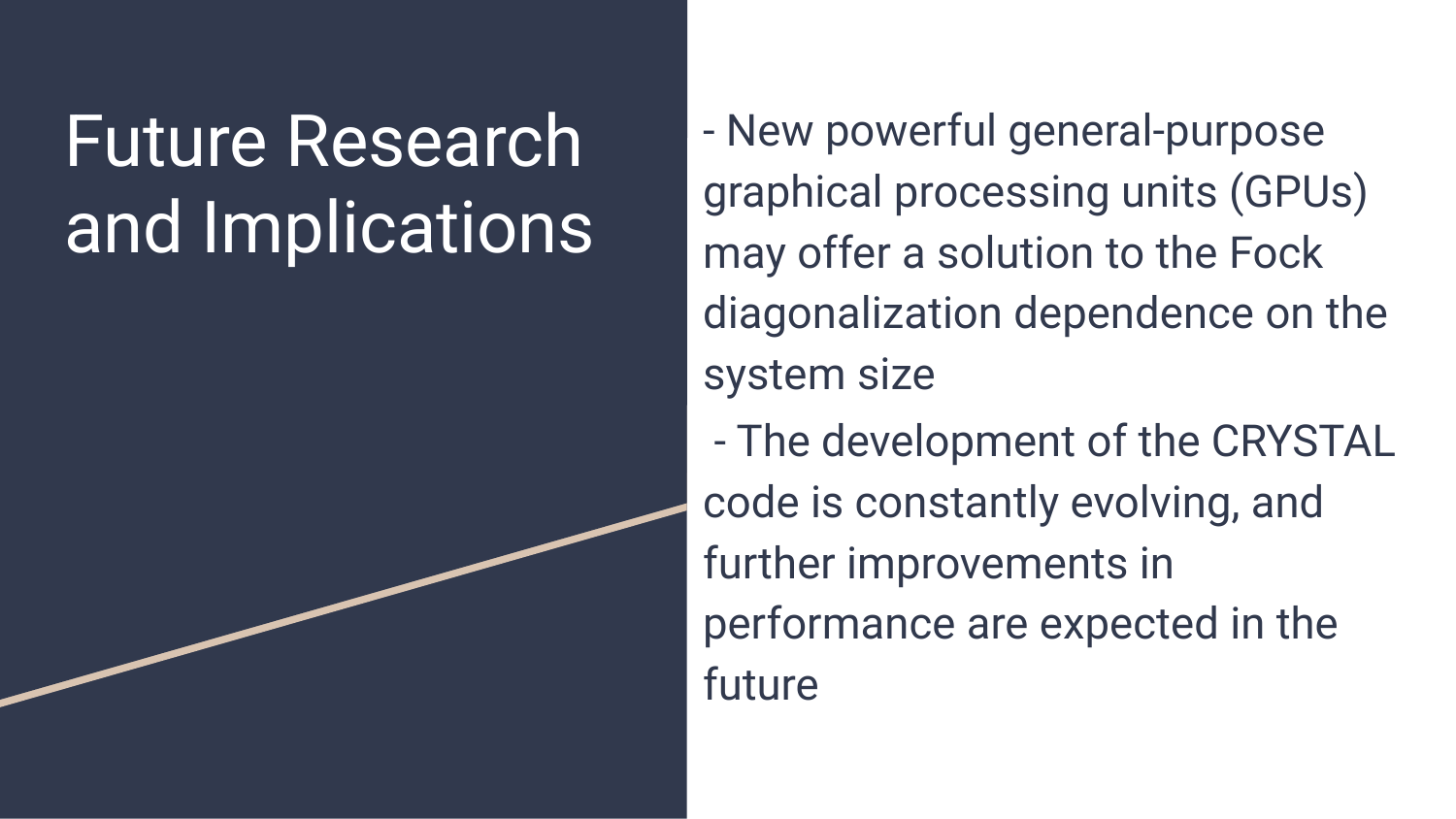

# Future Research and Implications
- New powerful general-purpose graphical processing units (GPUs) may offer a solution to the Fock diagonalization dependence on the system size
 - The development of the CRYSTAL code is constantly evolving, and further improvements in performance are expected in the future